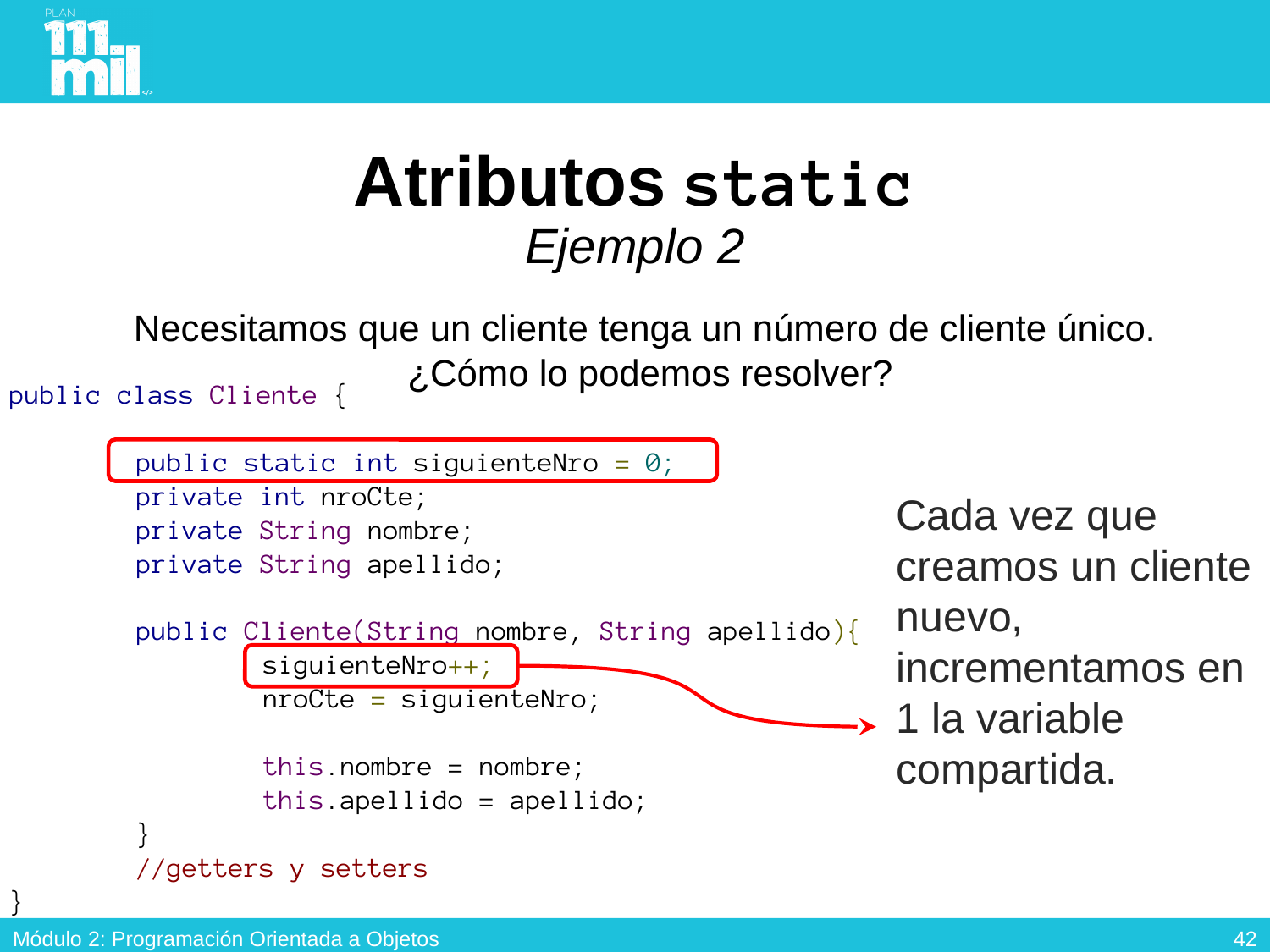

# Atributos static Ejemplo 2
Necesitamos que un cliente tenga un número de cliente único.
¿Cómo lo podemos resolver?
public class Cliente {

	public static int siguienteNro = 0;
	private int nroCte;
	private String nombre;
	private String apellido;

	public Cliente(String nombre, String apellido){
		siguienteNro++;
		nroCte = siguienteNro;

		this.nombre = nombre;
		this.apellido = apellido;
	}
	//getters y setters
}

Cada vez que creamos un cliente nuevo, incrementamos en 1 la variable compartida.

42
Módulo 2: Programación Orientada a Objetos